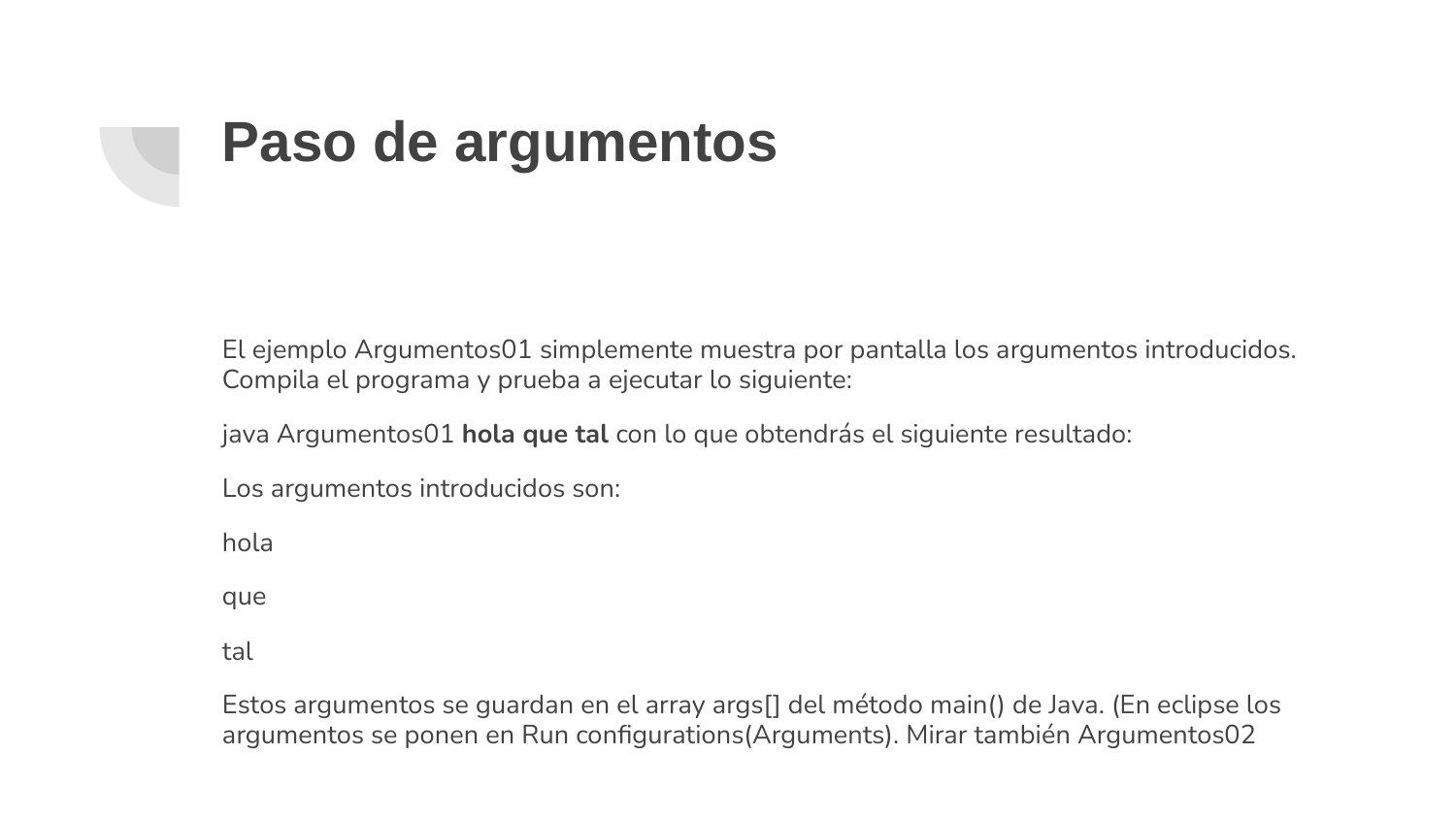

# Paso de argumentos
El ejemplo Argumentos01 simplemente muestra por pantalla los argumentos introducidos. Compila el programa y prueba a ejecutar lo siguiente:
java Argumentos01 hola que tal con lo que obtendrás el siguiente resultado:
Los argumentos introducidos son:
hola
que
tal
Estos argumentos se guardan en el array args[] del método main() de Java. (En eclipse los argumentos se ponen en Run configurations(Arguments). Mirar también Argumentos02